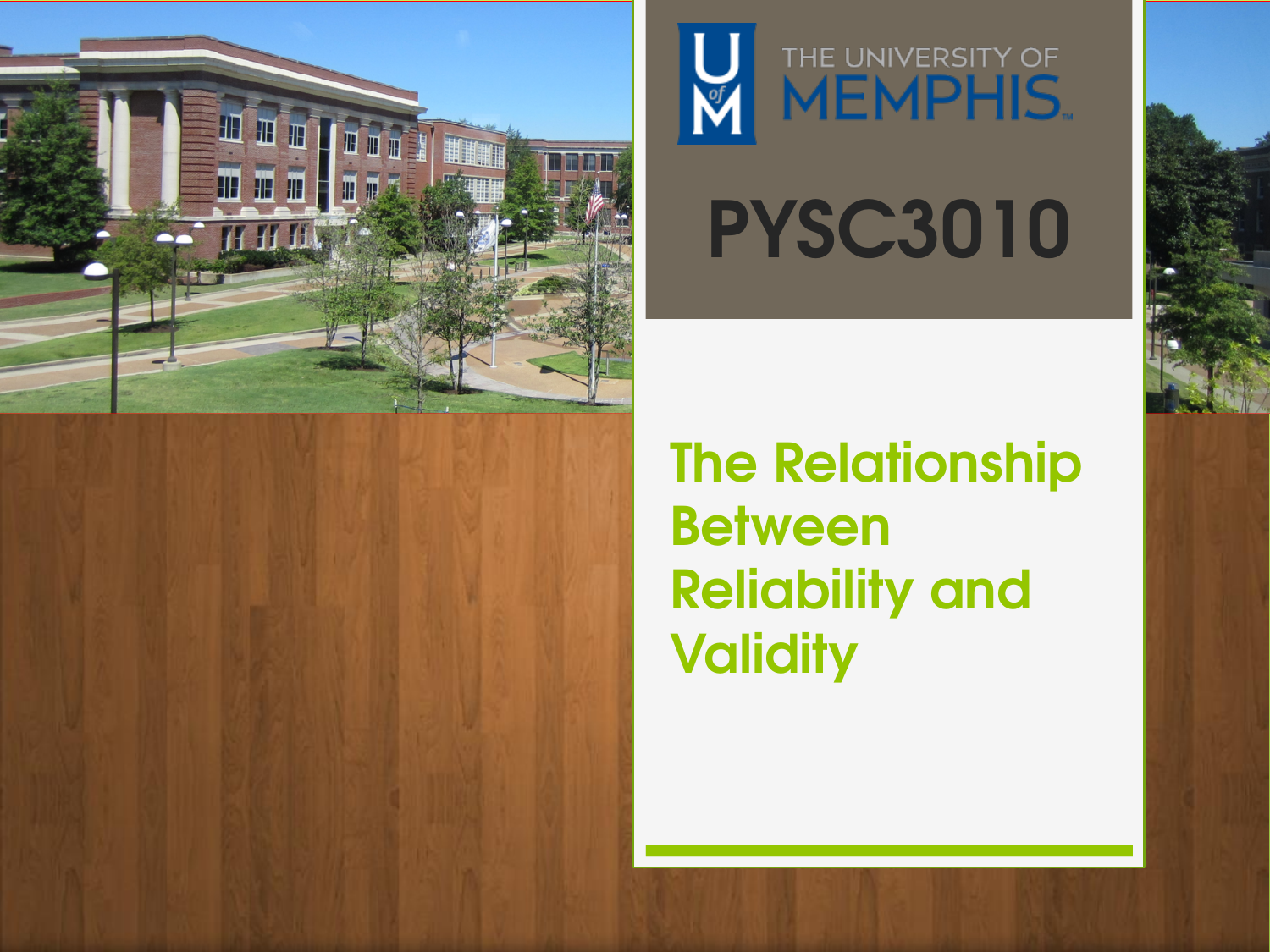

# The Relationship Between Reliability and Validity